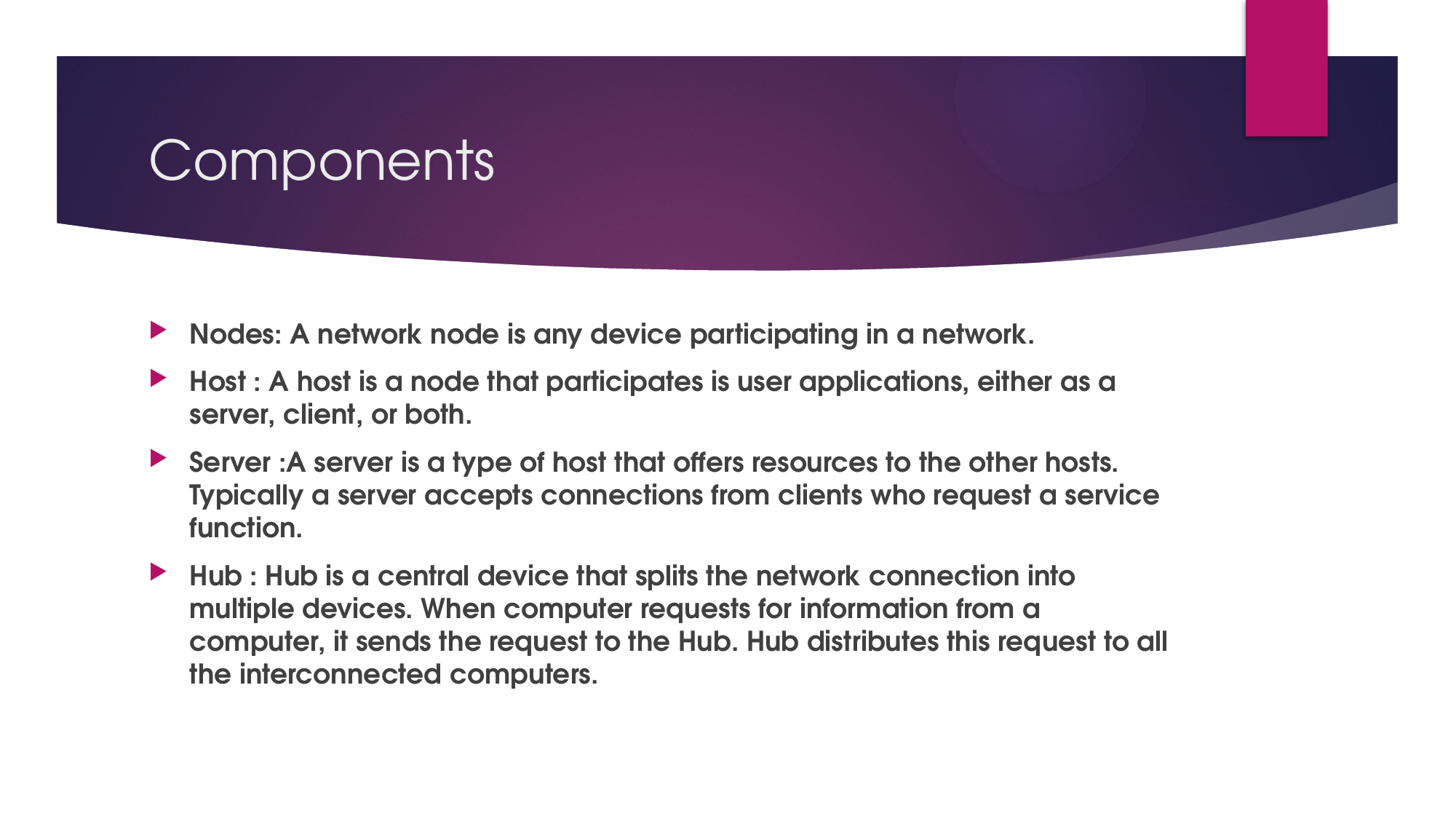

# Components
Nodes: A network node is any device participating in a network.
Host : A host is a node that participates is user applications, either as a server, client, or both.
Server :A server is a type of host that offers resources to the other hosts. Typically a server accepts connections from clients who request a service function.
Hub : Hub is a central device that splits the network connection into multiple devices. When computer requests for information from a computer, it sends the request to the Hub. Hub distributes this request to all the interconnected computers.